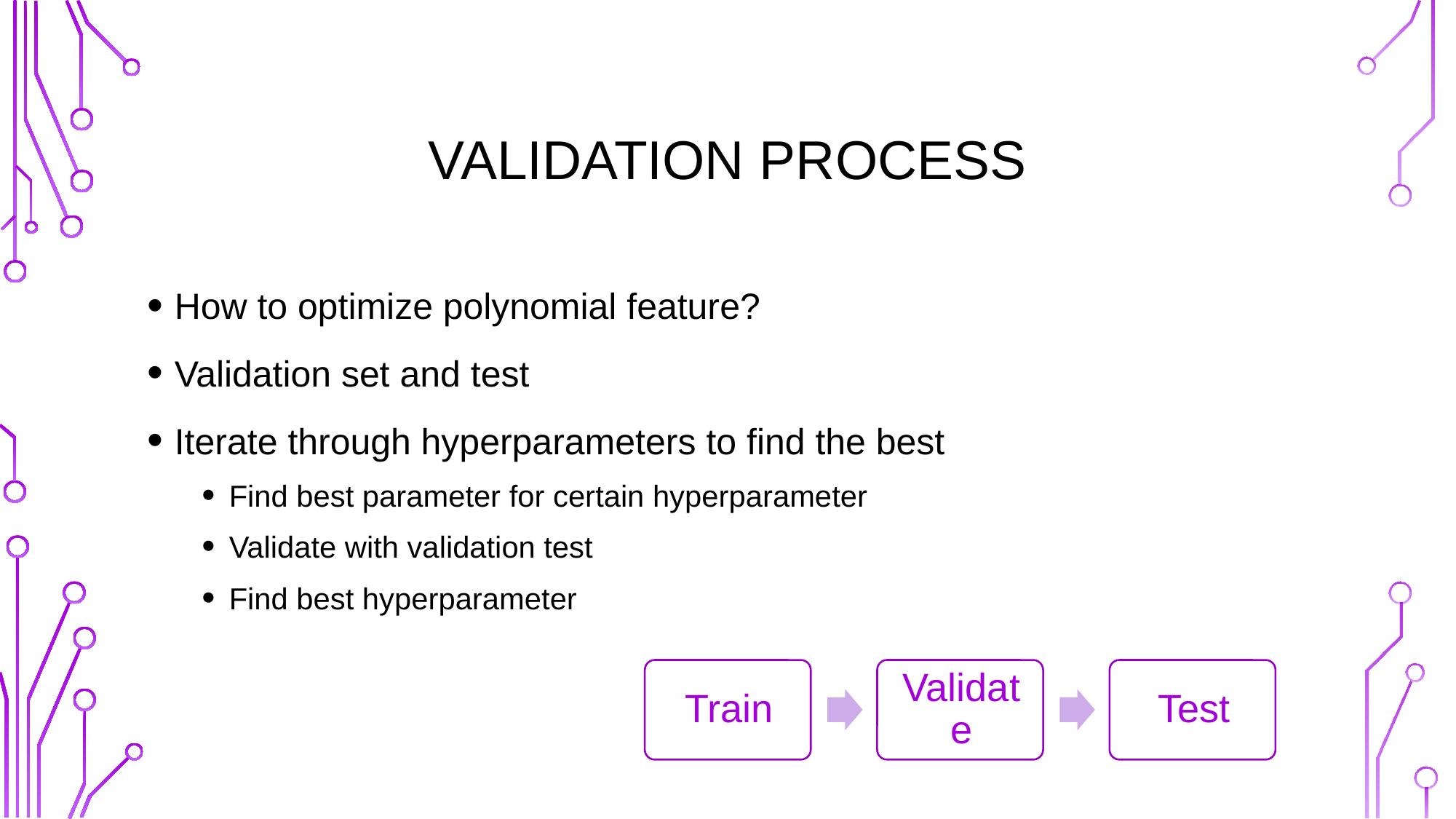

# Validation process
How to optimize polynomial feature?
Validation set and test
Iterate through hyperparameters to find the best
Find best parameter for certain hyperparameter
Validate with validation test
Find best hyperparameter

Train

Validate

Test